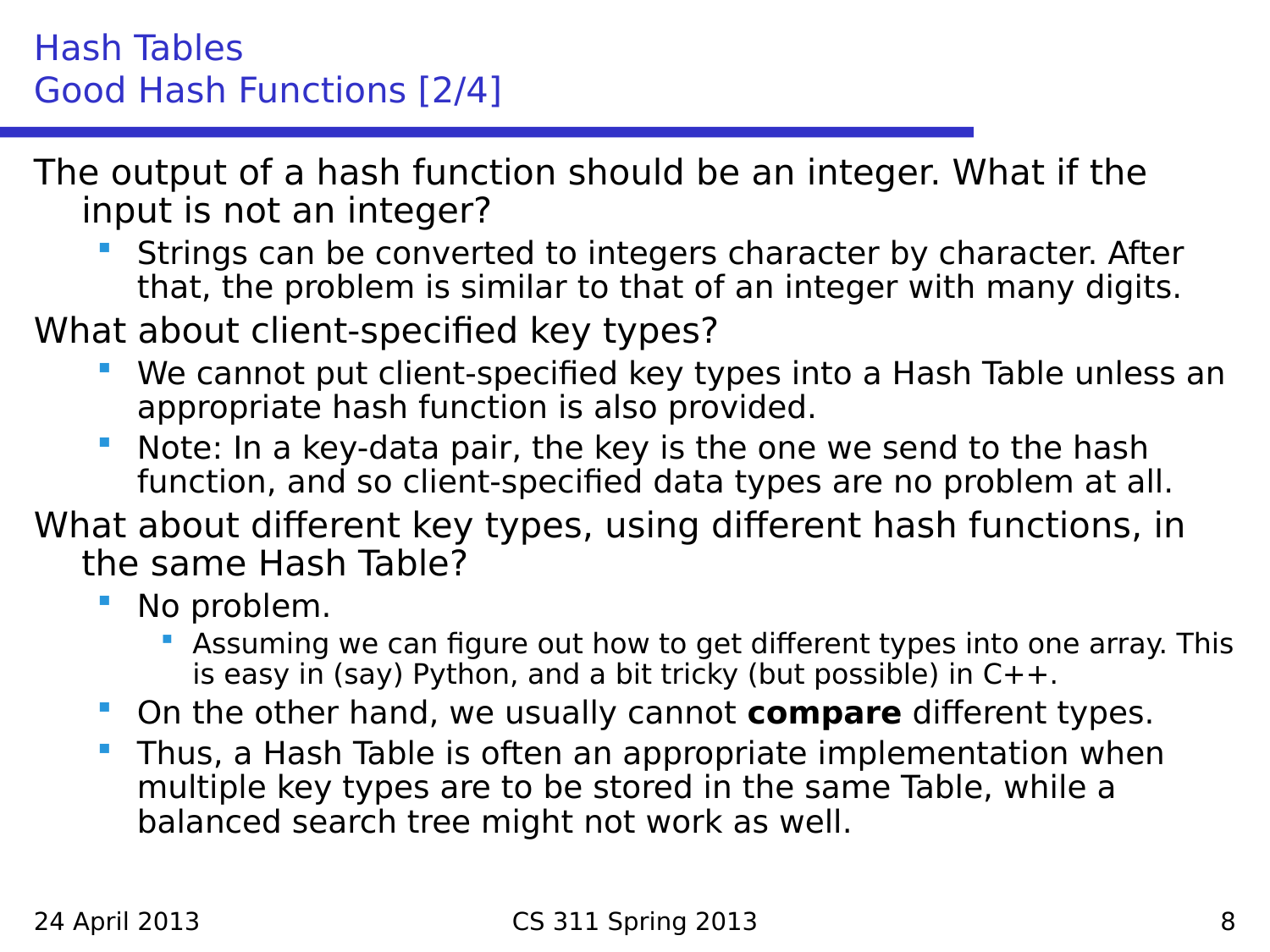

# Hash Tables Good Hash Functions [2/4]
The output of a hash function should be an integer. What if the input is not an integer?
Strings can be converted to integers character by character. After that, the problem is similar to that of an integer with many digits.
What about client-specified key types?
We cannot put client-specified key types into a Hash Table unless an appropriate hash function is also provided.
Note: In a key-data pair, the key is the one we send to the hash function, and so client-specified data types are no problem at all.
What about different key types, using different hash functions, in the same Hash Table?
No problem.
Assuming we can figure out how to get different types into one array. This is easy in (say) Python, and a bit tricky (but possible) in C++.
On the other hand, we usually cannot compare different types.
Thus, a Hash Table is often an appropriate implementation when multiple key types are to be stored in the same Table, while a balanced search tree might not work as well.
24 April 2013
CS 311 Spring 2013
8